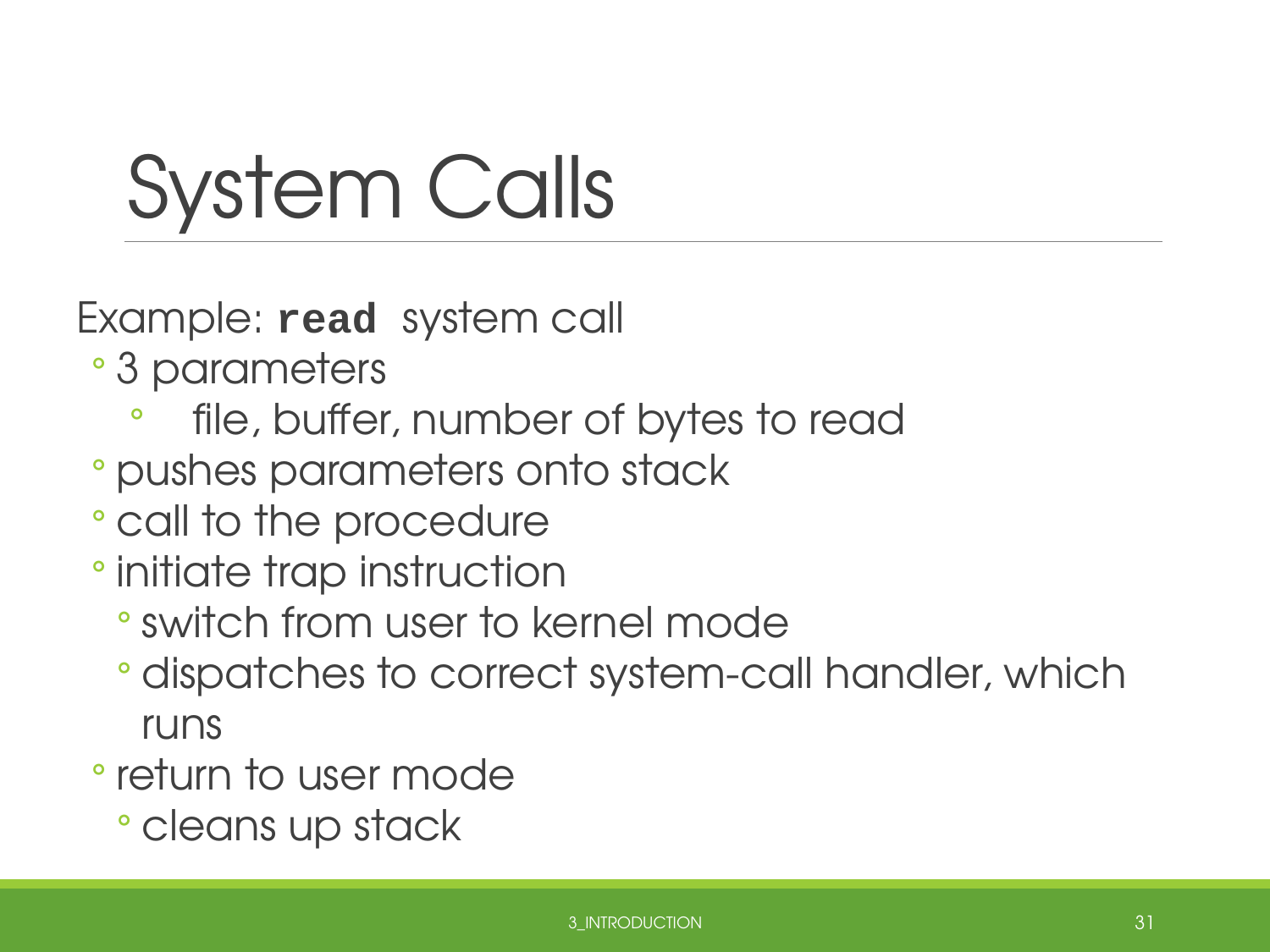

# System Calls

Example: read system call
3 parameters
file, buffer, number of bytes to read
pushes parameters onto stack
call to the procedure
initiate trap instruction
switch from user to kernel mode
dispatches to correct system-call handler, which runs
return to user mode
cleans up stack
3_Introduction
31